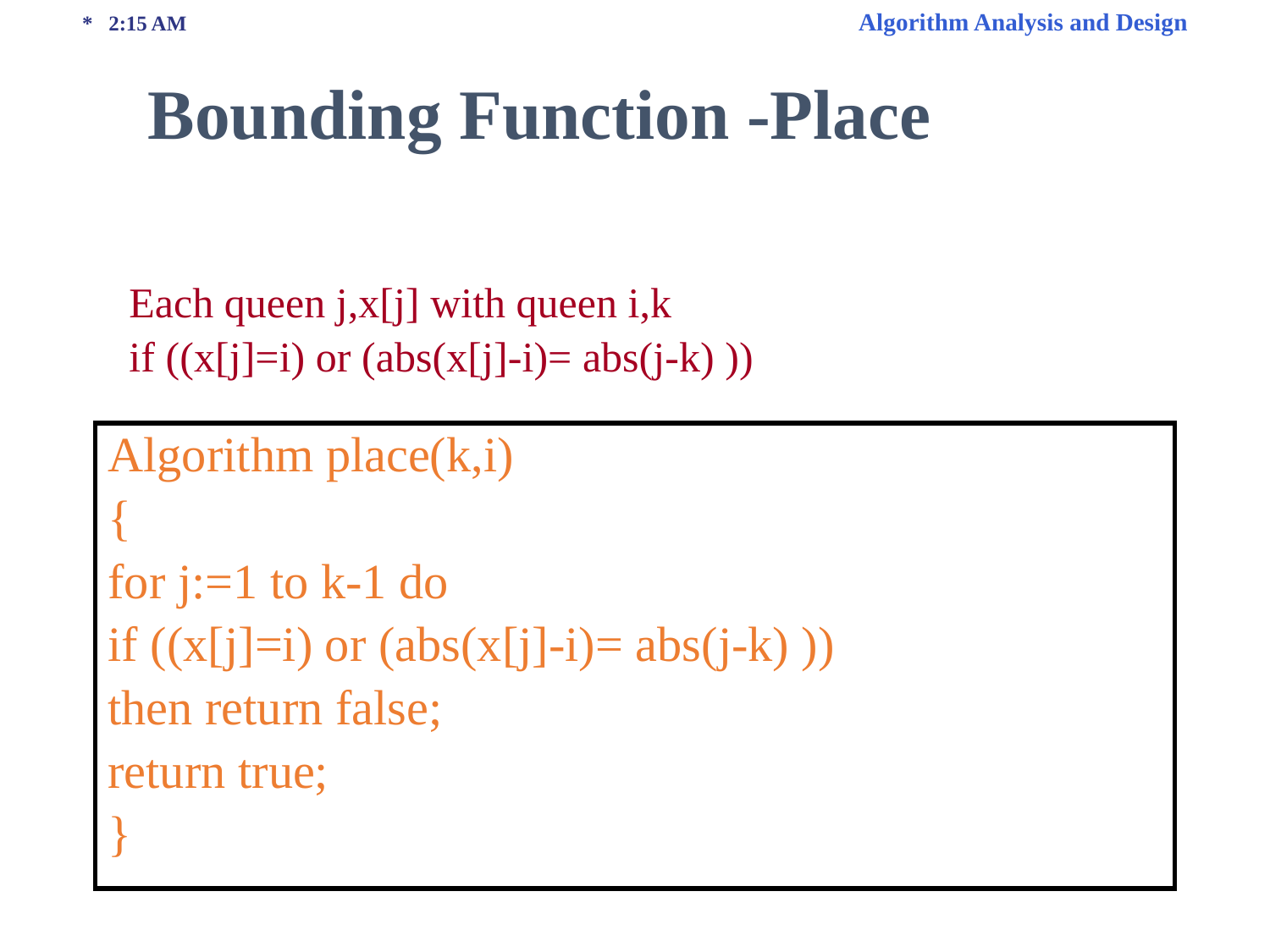

*   2:15 AM                                                                                                                               Algorithm Analysis and Design
Bounding Function -Place
Each queen j,x[j] with queen i,k
if ((x[j]=i) or (abs(x[j]-i)= abs(j-k) ))
Algorithm place(k,i)
{
for j:=1 to k-1 do
if ((x[j]=i) or (abs(x[j]-i)= abs(j-k) ))
then return false;
return true;
}